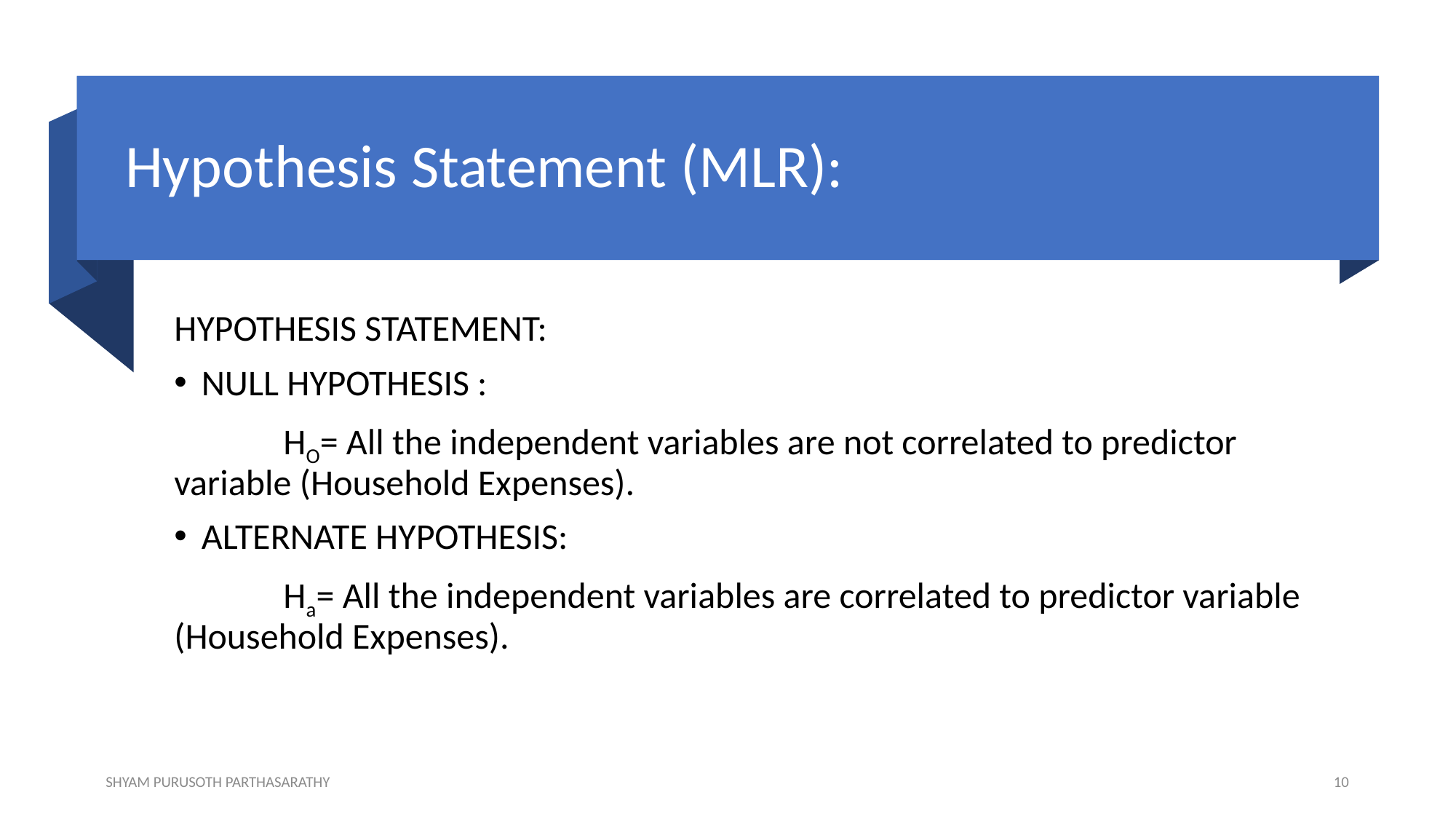

# Hypothesis Statement (MLR):

HYPOTHESIS STATEMENT:
NULL HYPOTHESIS :
	HO= All the independent variables are not correlated to predictor variable (Household Expenses).
ALTERNATE HYPOTHESIS:
	Ha= All the independent variables are correlated to predictor variable (Household Expenses).

SHYAM PURUSOTH PARTHASARATHY
10